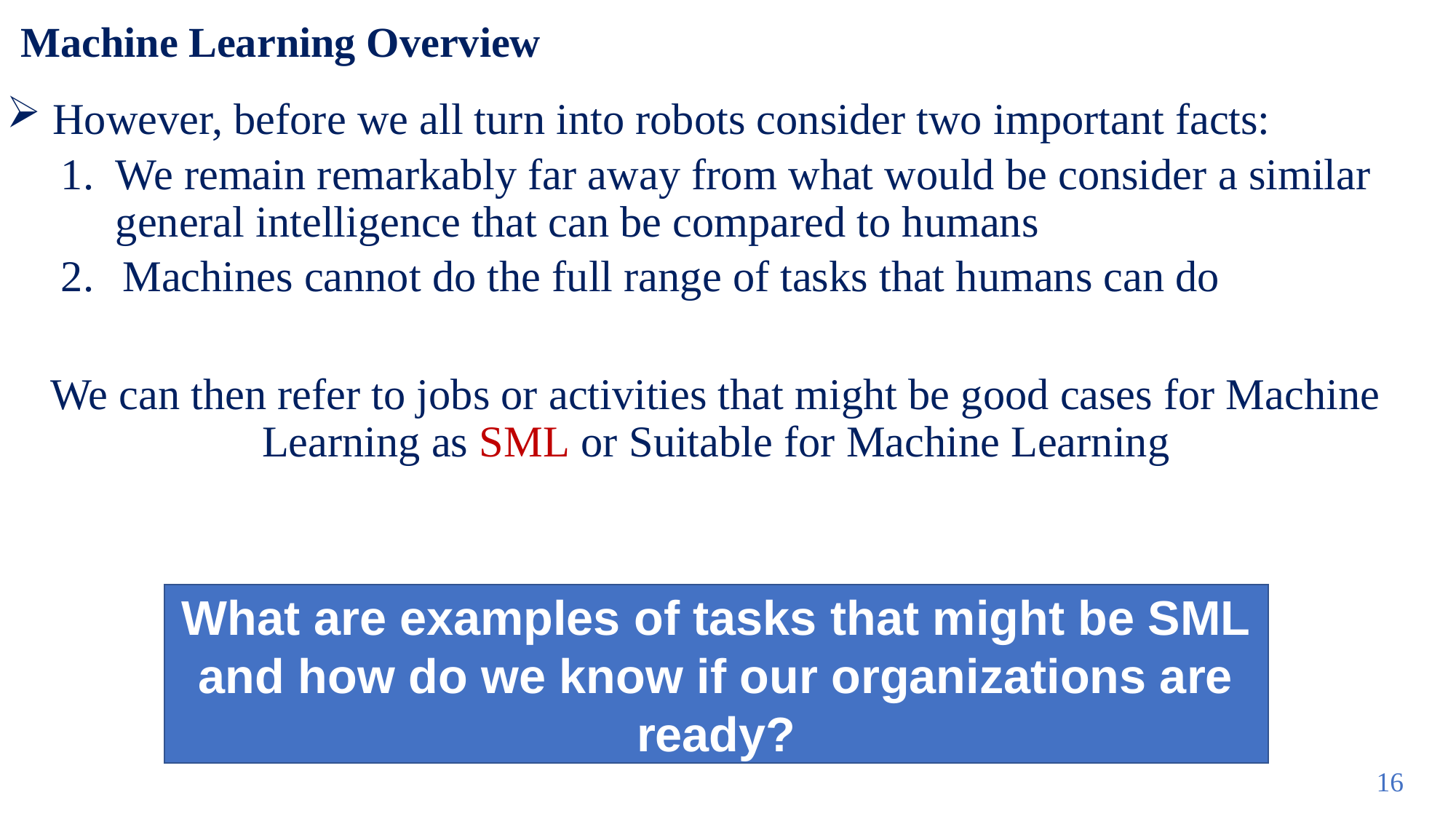

# Machine Learning Overview
 However, before we all turn into robots consider two important facts:
We remain remarkably far away from what would be consider a similar general intelligence that can be compared to humans
Machines cannot do the full range of tasks that humans can do

We can then refer to jobs or activities that might be good cases for Machine Learning as SML or Suitable for Machine Learning

What are examples of tasks that might be SML and how do we know if our organizations are ready?
16